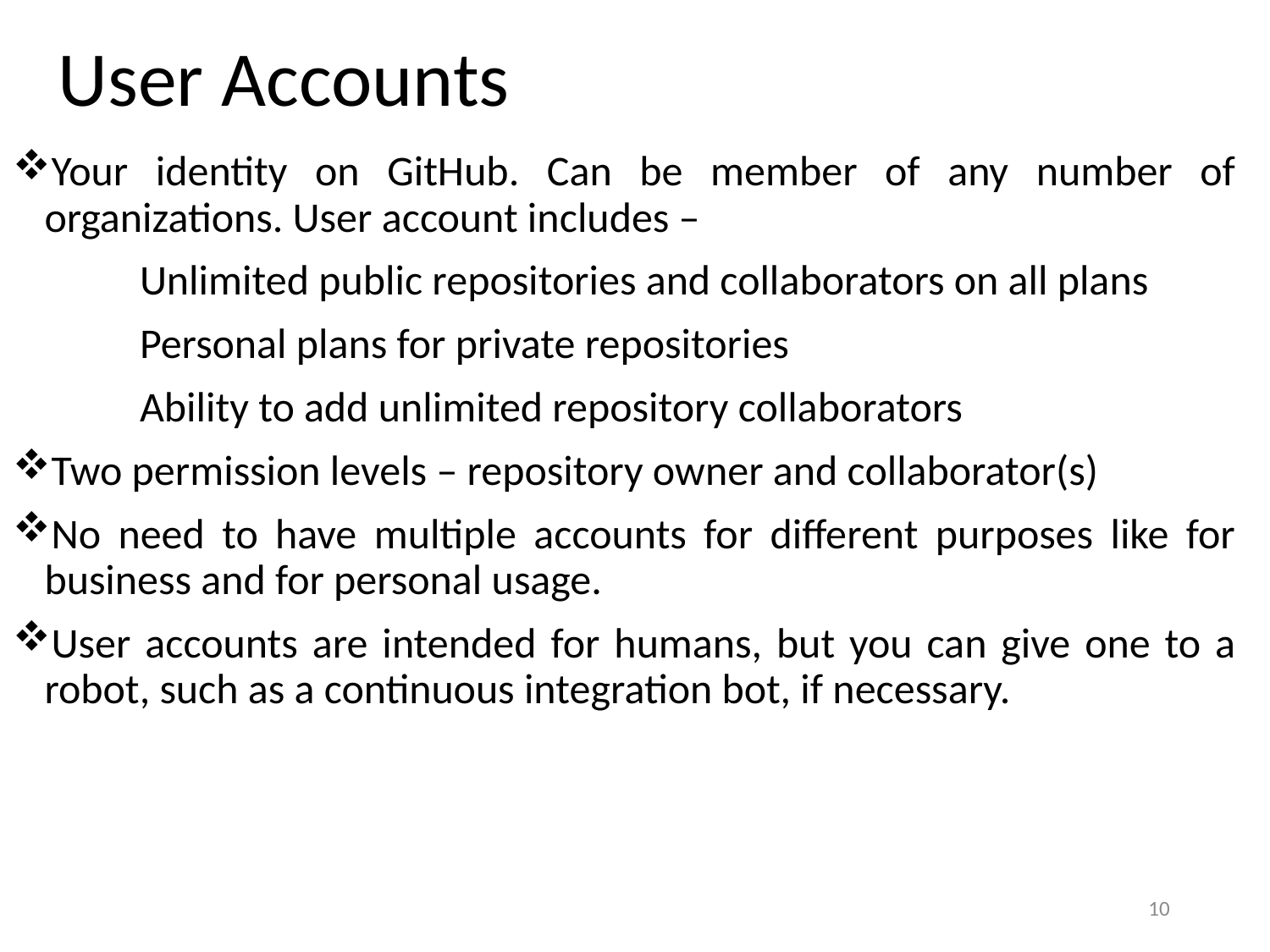

# User Accounts
Your identity on GitHub. Can be member of any number of organizations. User account includes –
	Unlimited public repositories and collaborators on all plans
	Personal plans for private repositories
	Ability to add unlimited repository collaborators
Two permission levels – repository owner and collaborator(s)
No need to have multiple accounts for different purposes like for business and for personal usage.
User accounts are intended for humans, but you can give one to a robot, such as a continuous integration bot, if necessary.

10